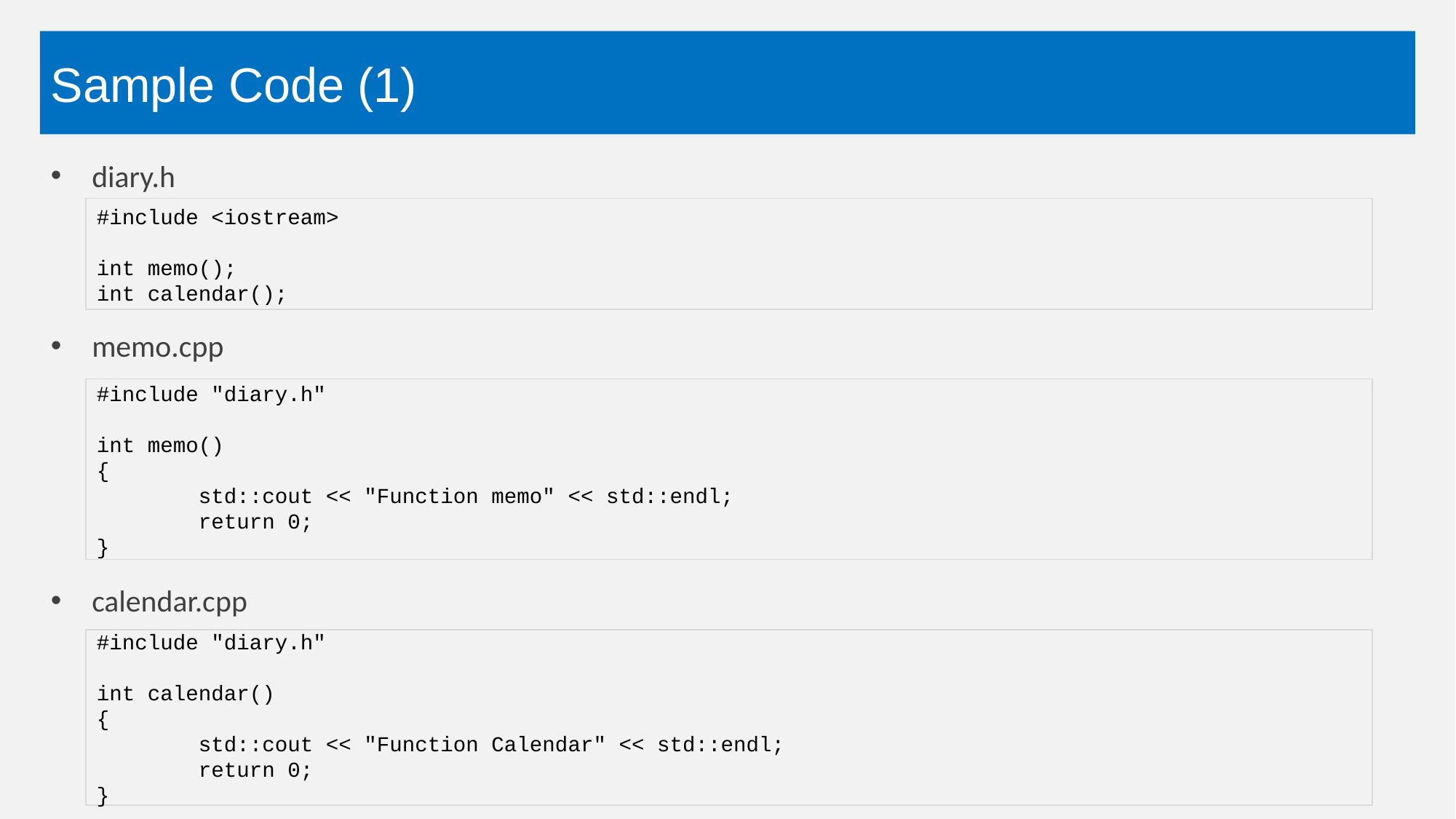

# Sample Code (1)
diary.h

memo.cpp

calendar.cpp
#include <iostream>

int memo();
int calendar();
#include "diary.h"

int memo()
{
        std::cout << "Function memo" << std::endl;
        return 0;
}
#include "diary.h"

int calendar()
{
        std::cout << "Function Calendar" << std::endl;
        return 0;
}